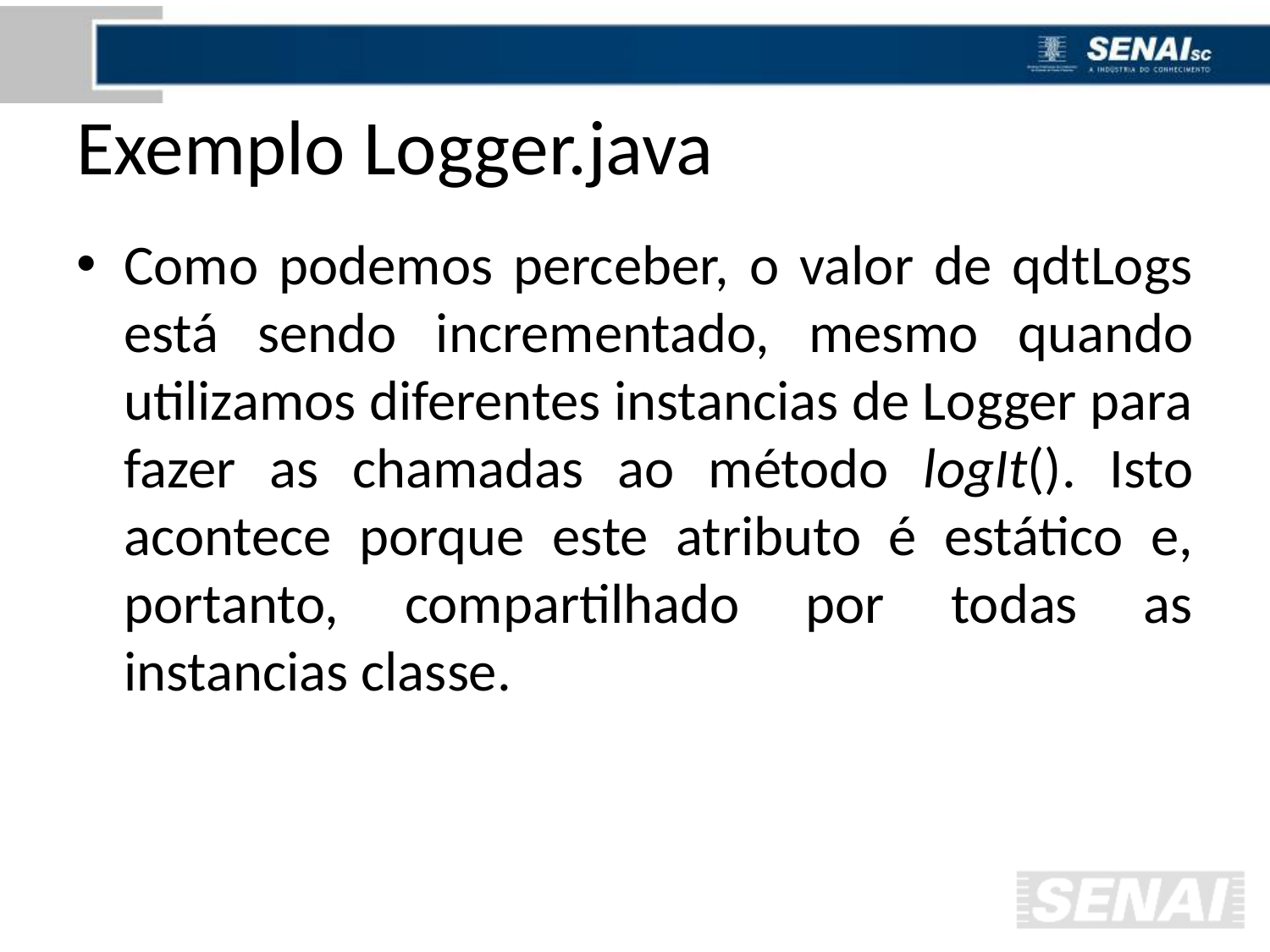

# Exemplo Logger.java
Como podemos perceber, o valor de qdtLogs está sendo incrementado, mesmo quando utilizamos diferentes instancias de Logger para fazer as chamadas ao método logIt(). Isto acontece porque este atributo é estático e, portanto, compartilhado por todas as instancias classe.